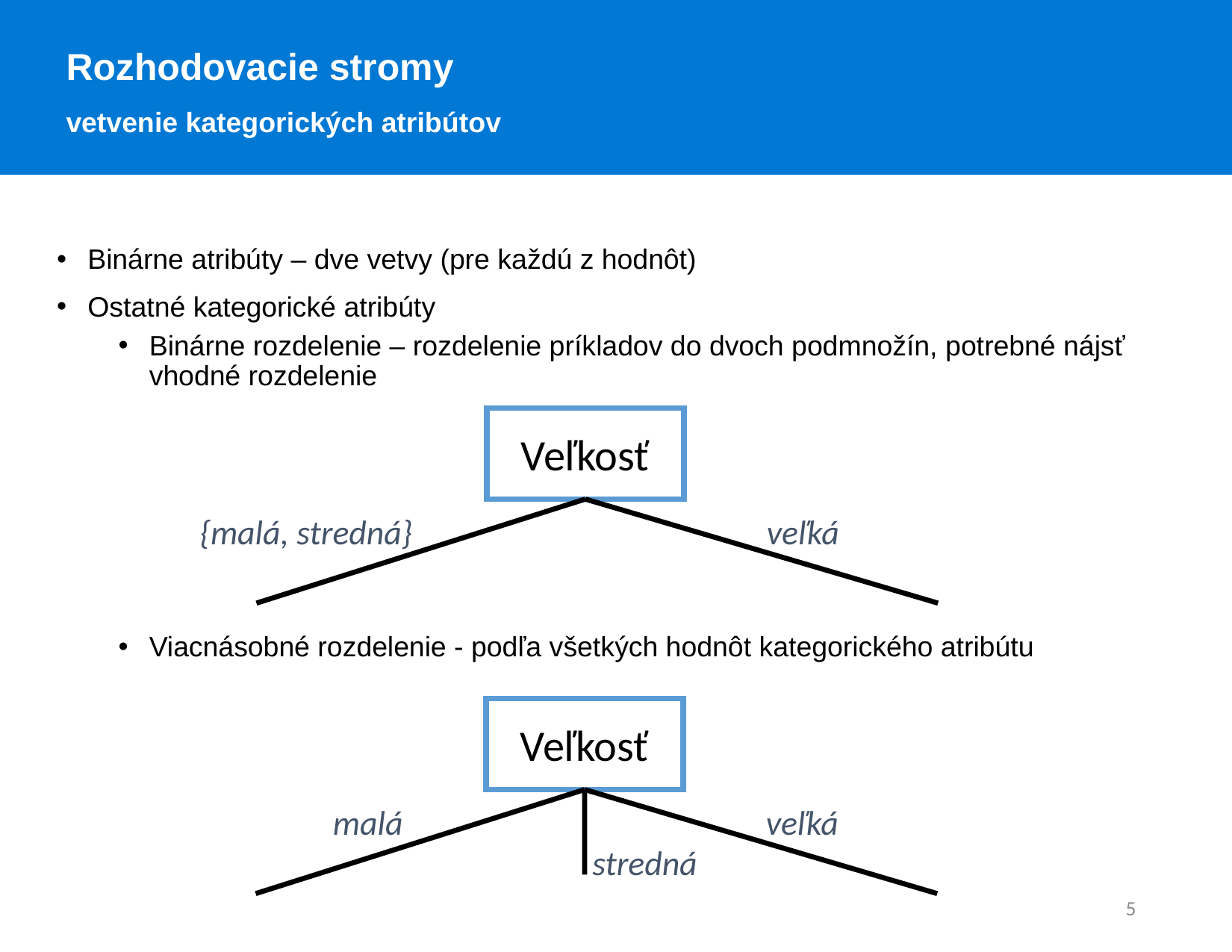

Rozhodovacie stromy
vetvenie kategorických atribútov
Binárne atribúty – dve vetvy (pre každú z hodnôt)
Ostatné kategorické atribúty
Binárne rozdelenie – rozdelenie príkladov do dvoch podmnožín, potrebné nájsť vhodné rozdelenie

Viacnásobné rozdelenie - podľa všetkých hodnôt kategorického atribútu

Veľkosť
veľká
{malá, stredná}
Veľkosť
veľká
malá
stredná
5